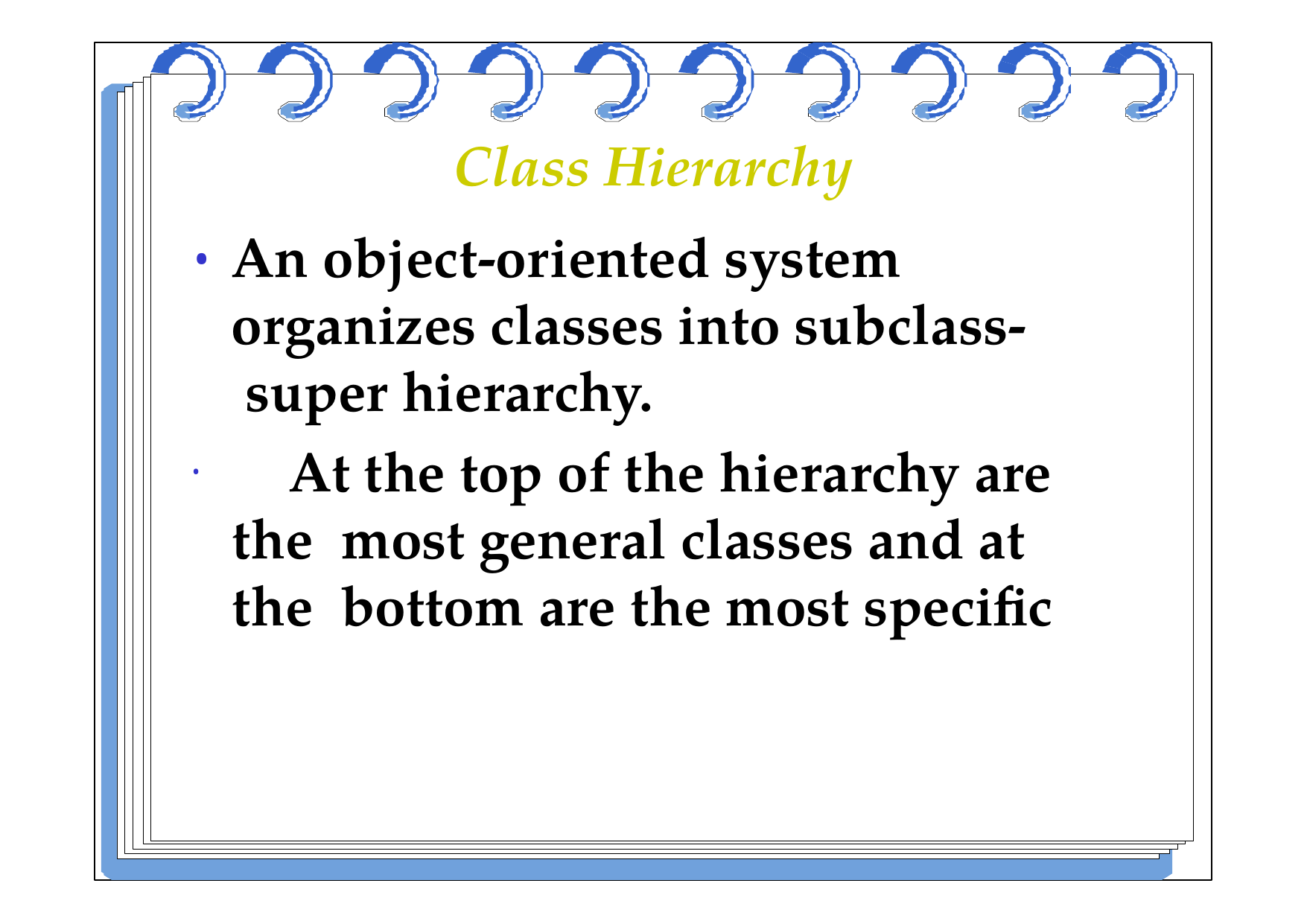

Class Hierarchy
An object-oriented system  organizes classes into subclass-  super hierarchy.
	At the top of the hierarchy are the  most general classes and at the  bottom are the most specific